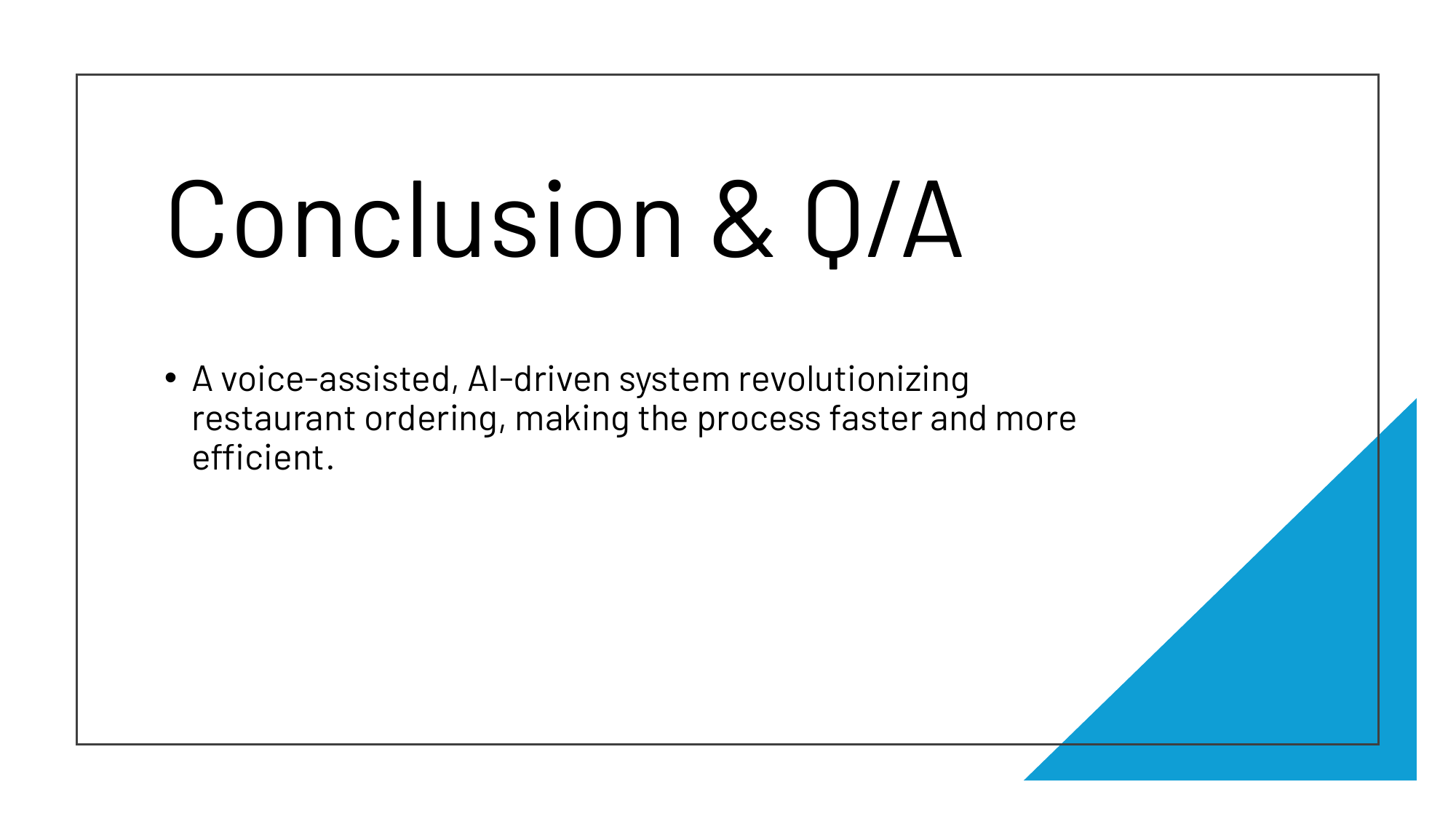

# Conclusion & Q/A
A voice-assisted, AI-driven system revolutionizing restaurant ordering, making the process faster and more efficient.